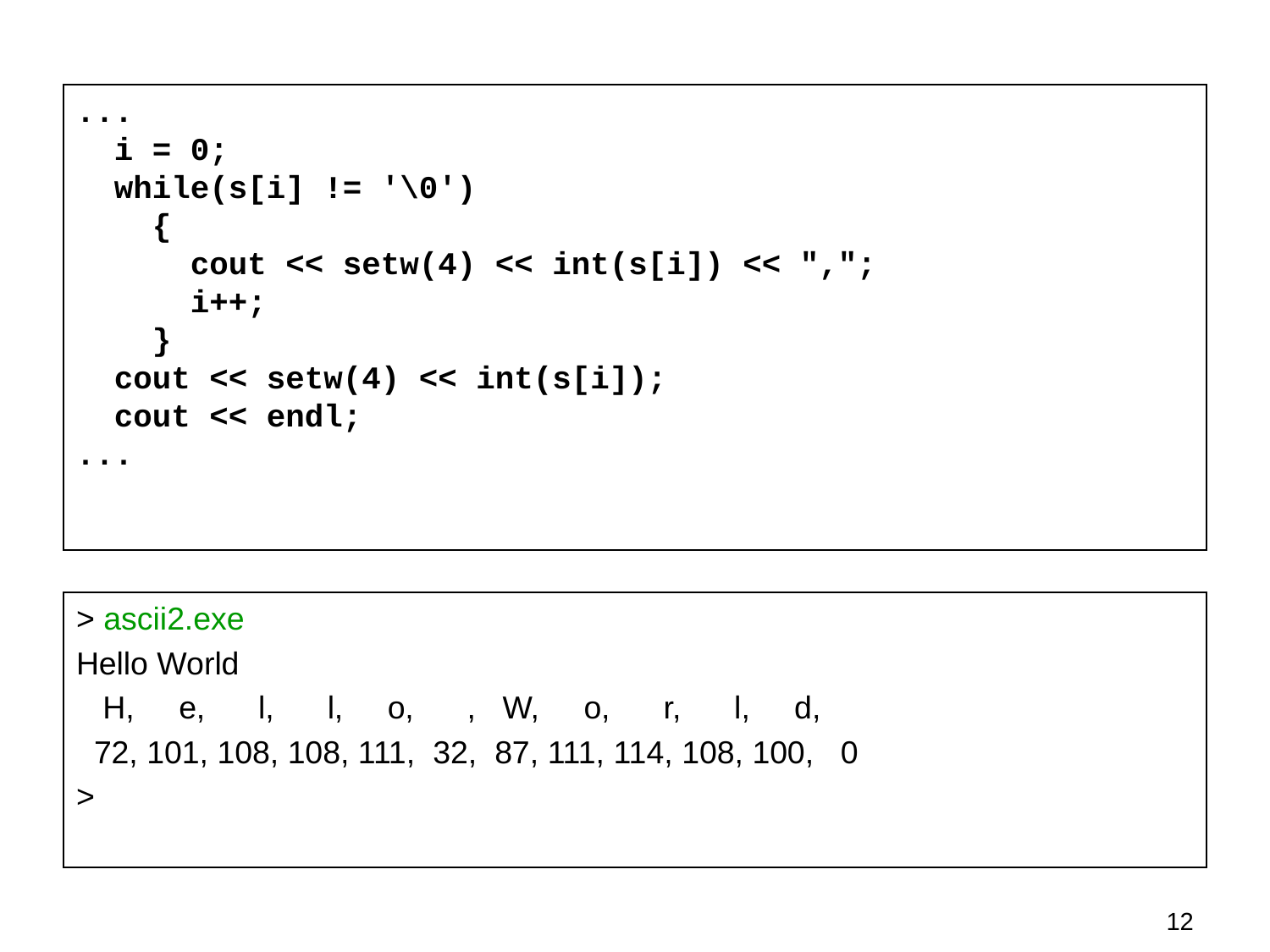

...
  i = 0;
  while(s[i] != '\0')
    {
      cout << setw(4) << int(s[i]) << ",";
      i++;
    }
  cout << setw(4) << int(s[i]);
  cout << endl;
...
> ascii2.exe
Hello World
   H,     e,      l,      l,     o,      ,   W,     o,      r,      l,     d,
  72, 101, 108, 108, 111,  32,  87, 111, 114, 108, 100,   0
>
12